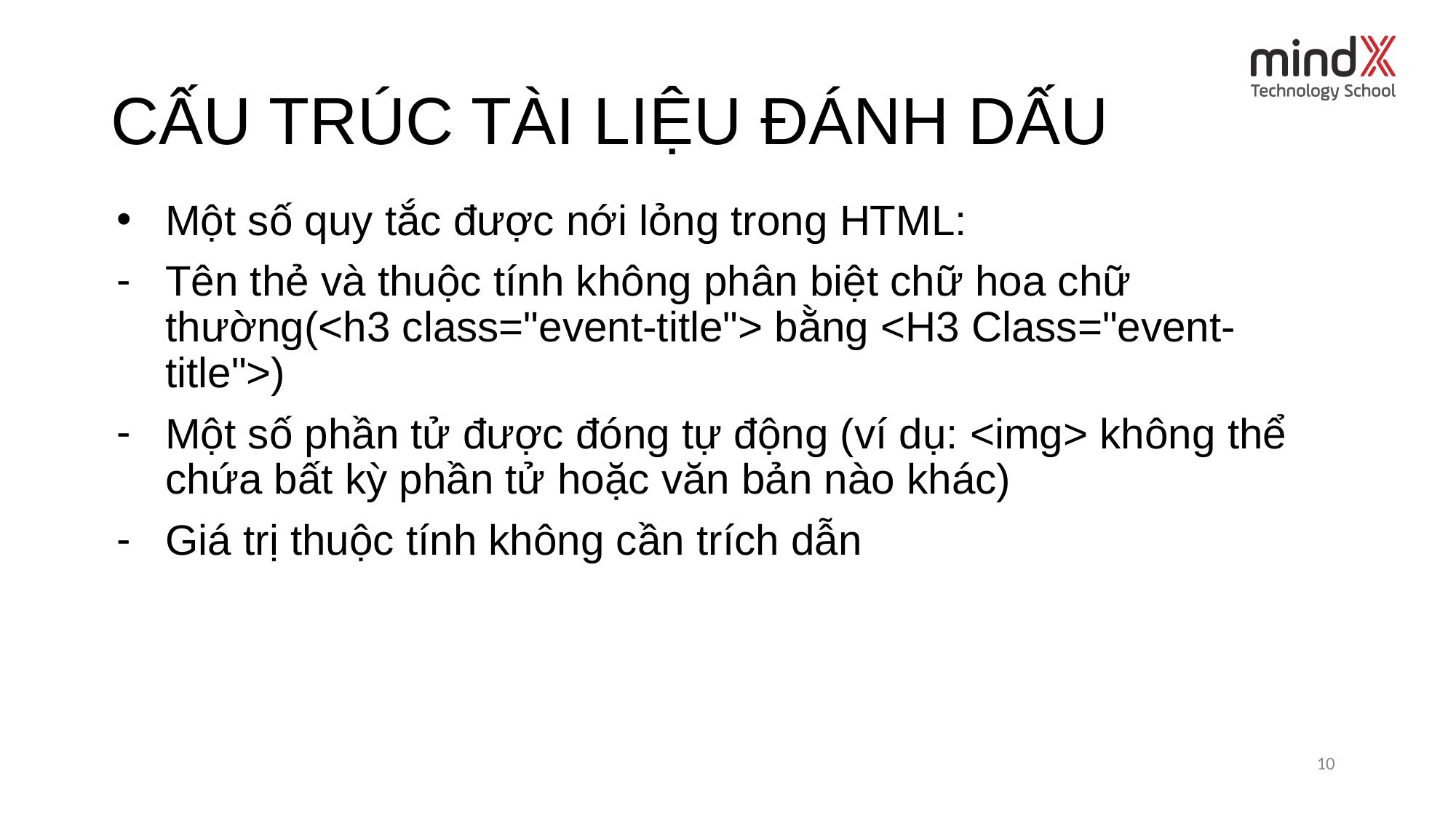

# CẤU TRÚC TÀI LIỆU ĐÁNH DẤU
Một số quy tắc được nới lỏng trong HTML:
Tên thẻ và thuộc tính không phân biệt chữ hoa chữ thường(<h3 class="event-title"> bằng <H3 Class="event-title">)
Một số phần tử được đóng tự động (ví dụ: <img> không thể chứa bất kỳ phần tử hoặc văn bản nào khác)
Giá trị thuộc tính không cần trích dẫn
       10